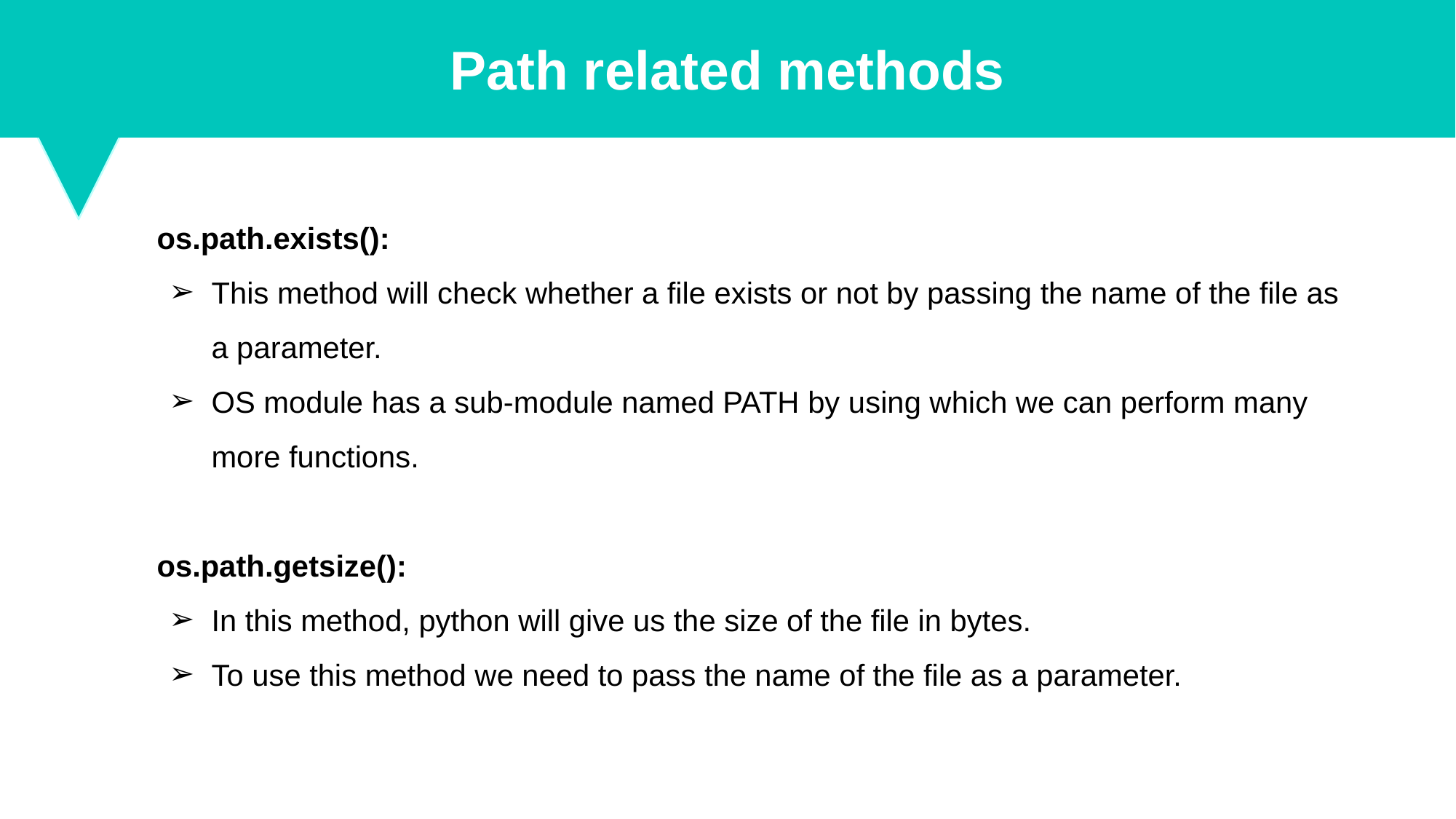

Path related methods

os.path.exists():
This method will check whether a file exists or not by passing the name of the file as a parameter.
OS module has a sub-module named PATH by using which we can perform many more functions.

os.path.getsize():
In this method, python will give us the size of the file in bytes.
To use this method we need to pass the name of the file as a parameter.